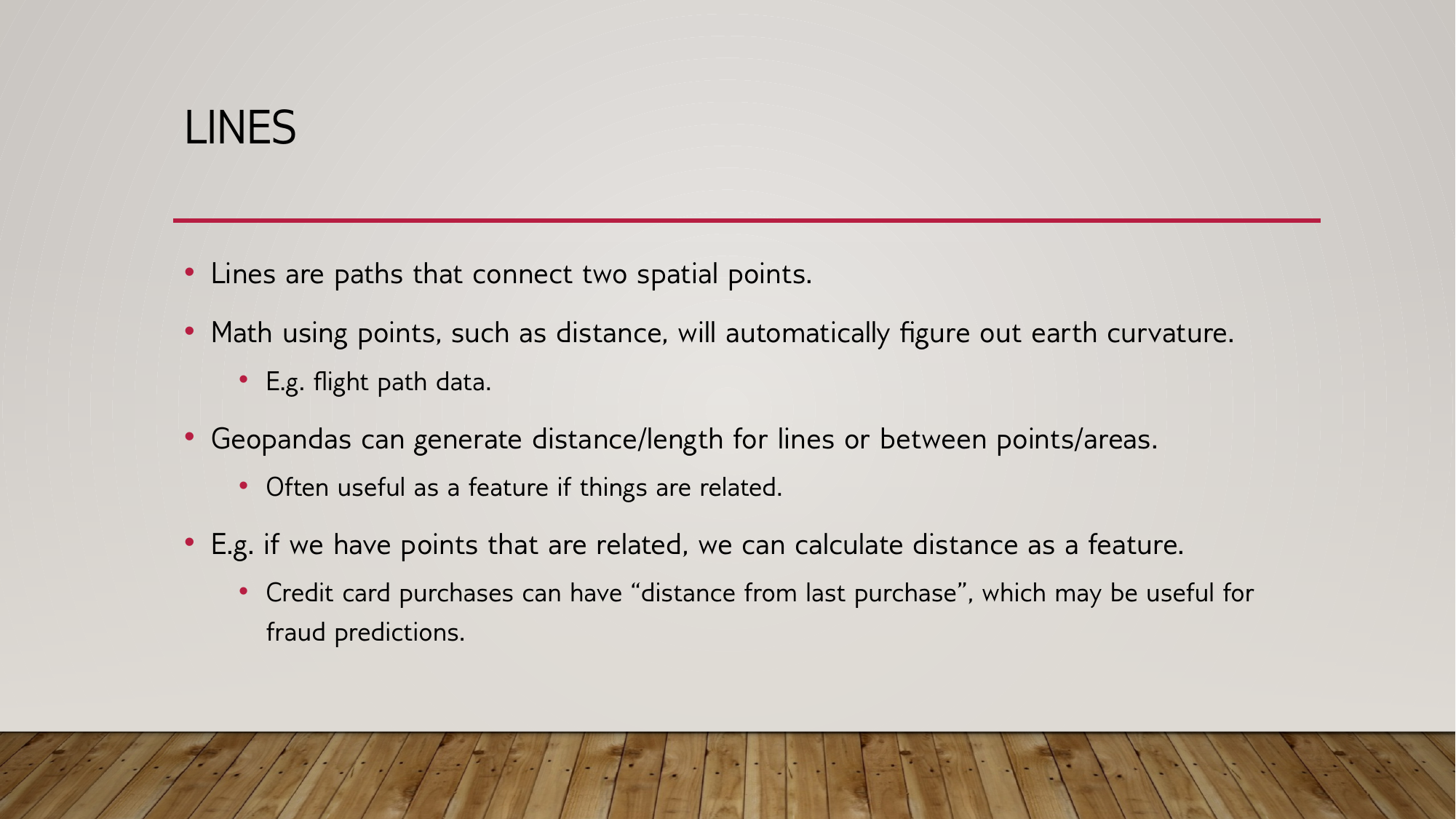

# Lines
Lines are paths that connect two spatial points.
Math using points, such as distance, will automatically figure out earth curvature.
E.g. flight path data.
Geopandas can generate distance/length for lines or between points/areas.
Often useful as a feature if things are related.
E.g. if we have points that are related, we can calculate distance as a feature.
Credit card purchases can have “distance from last purchase”, which may be useful for fraud predictions.